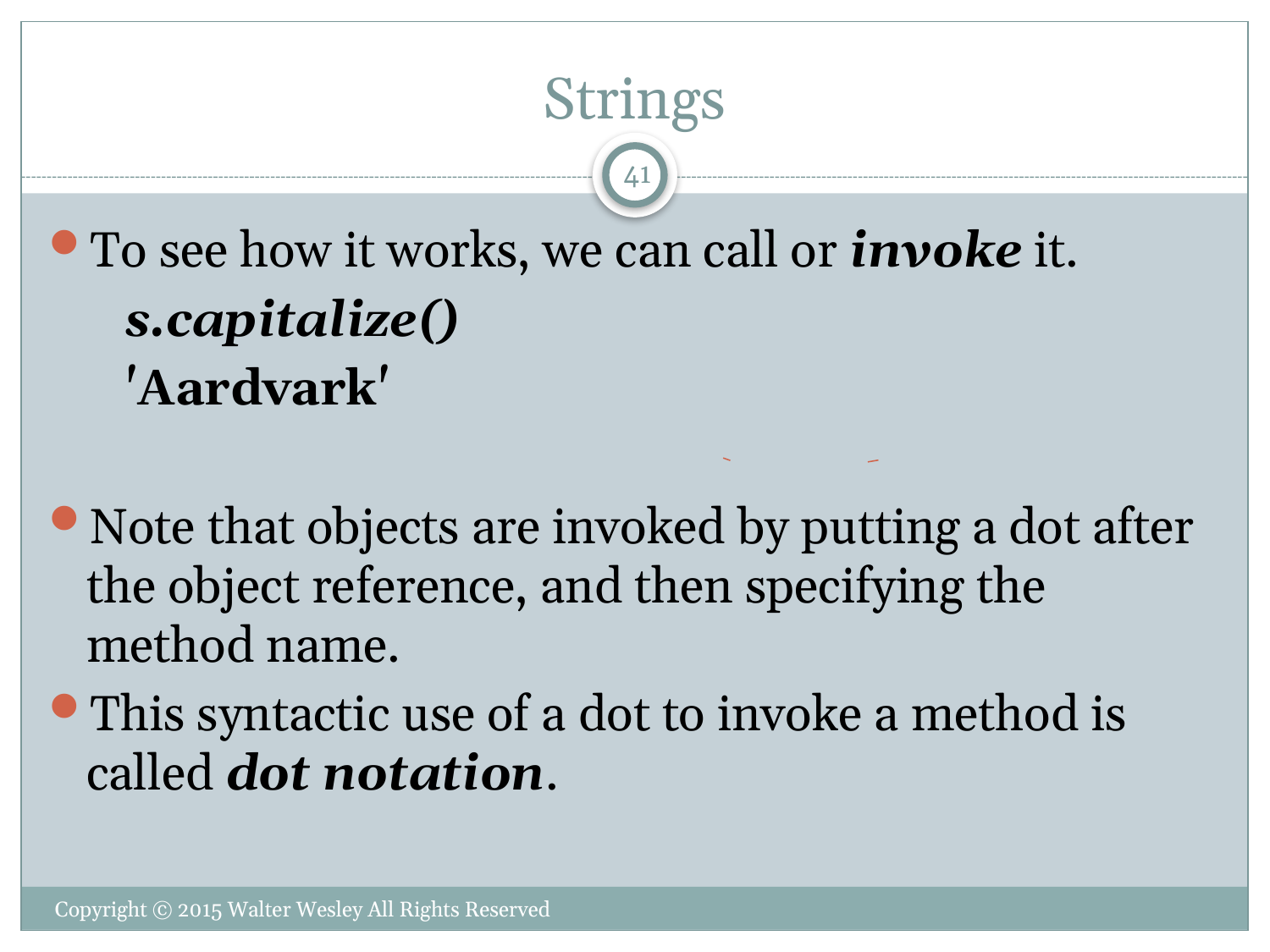

# Strings
41
To see how it works, we can call or invoke it.
s.capitalize()
'Aardvark'

Note that objects are invoked by putting a dot after the object reference, and then specifying the method name.
This syntactic use of a dot to invoke a method is called dot notation.

Copyright © 2015 Walter Wesley All Rights Reserved